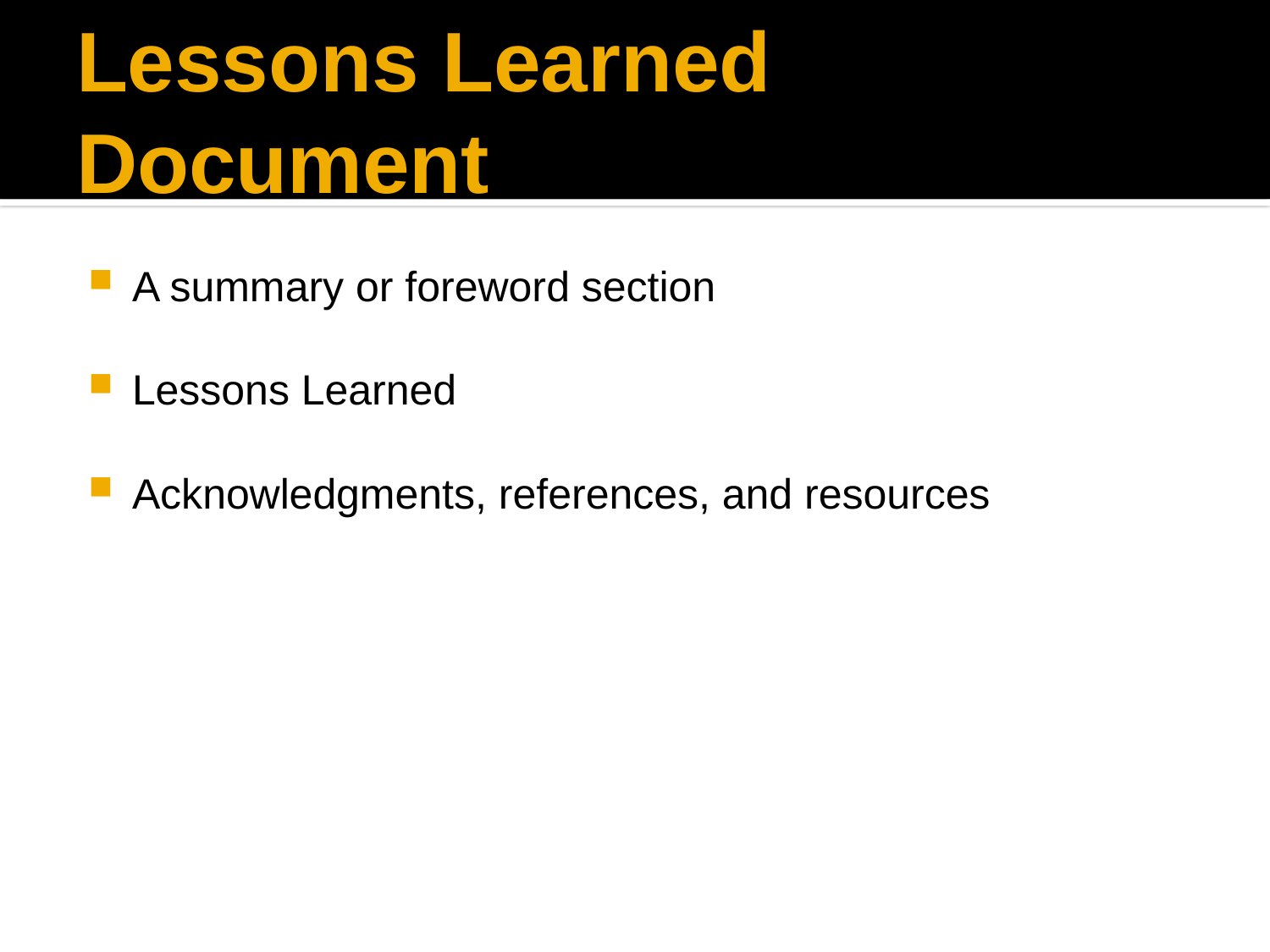

# Lessons Learned Document
A summary or foreword section
Lessons Learned
Acknowledgments, references, and resources